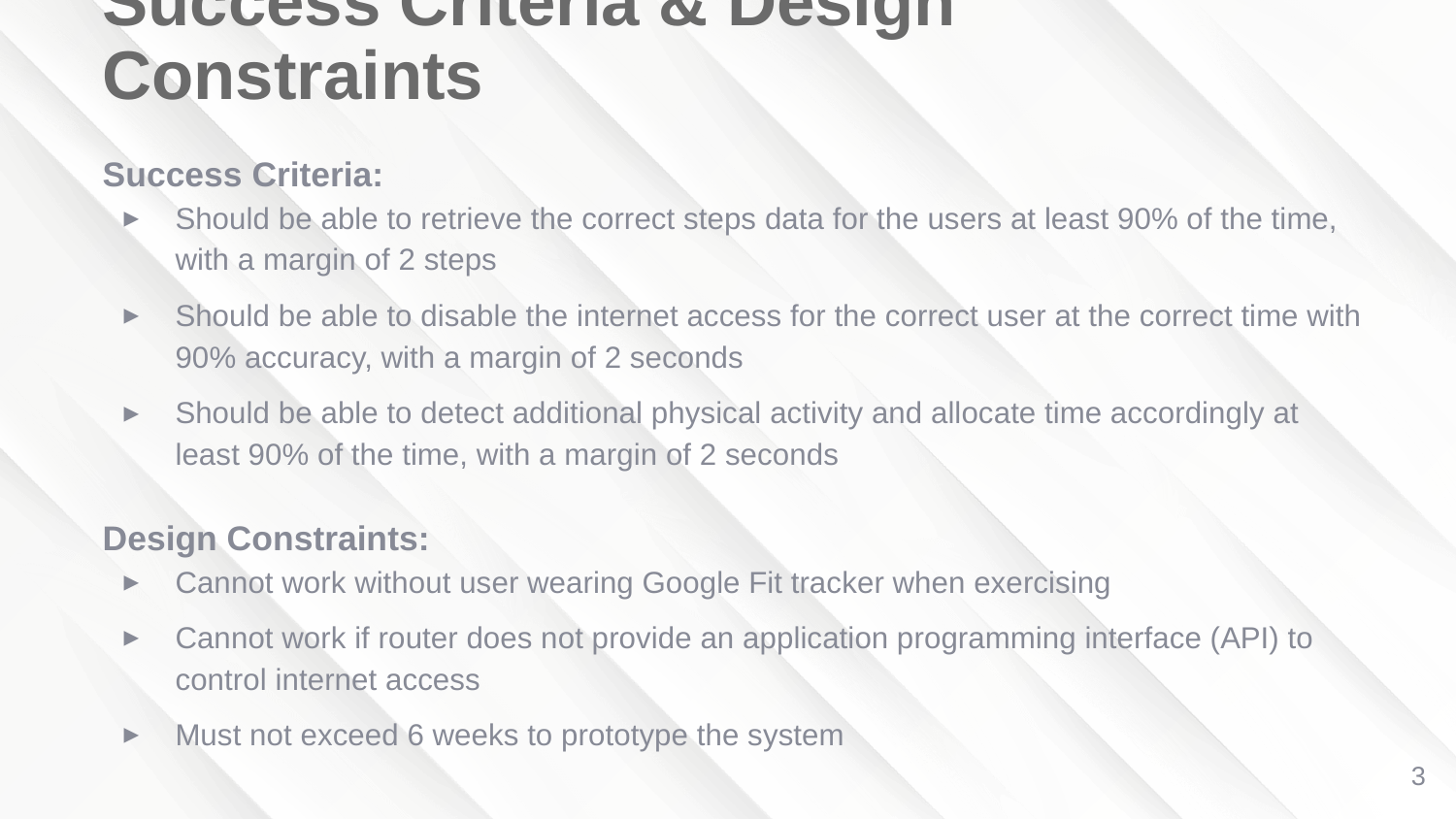

# Success Criteria & Design Constraints
Success Criteria:
Should be able to retrieve the correct steps data for the users at least 90% of the time, with a margin of 2 steps

Should be able to disable the internet access for the correct user at the correct time with 90% accuracy, with a margin of 2 seconds

Should be able to detect additional physical activity and allocate time accordingly at least 90% of the time, with a margin of 2 seconds
Design Constraints:
Cannot work without user wearing Google Fit tracker when exercising

Cannot work if router does not provide an application programming interface (API) to control internet access

Must not exceed 6 weeks to prototype the system
3